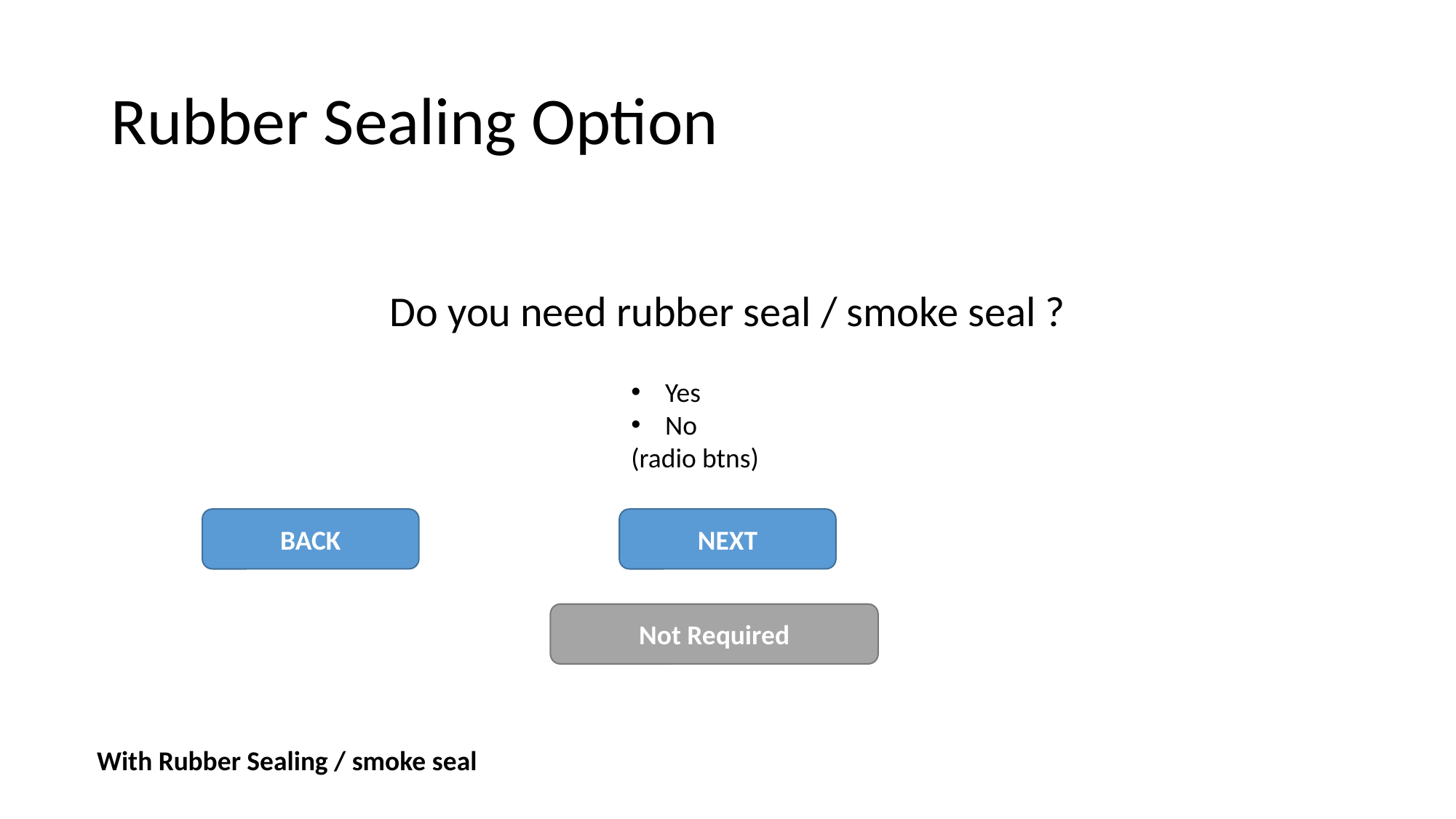

# Rubber Sealing Option

Do you need rubber seal / smoke seal ?
Yes
No
(radio btns)
BACK
NEXT
Not Required
With Rubber Sealing / smoke seal